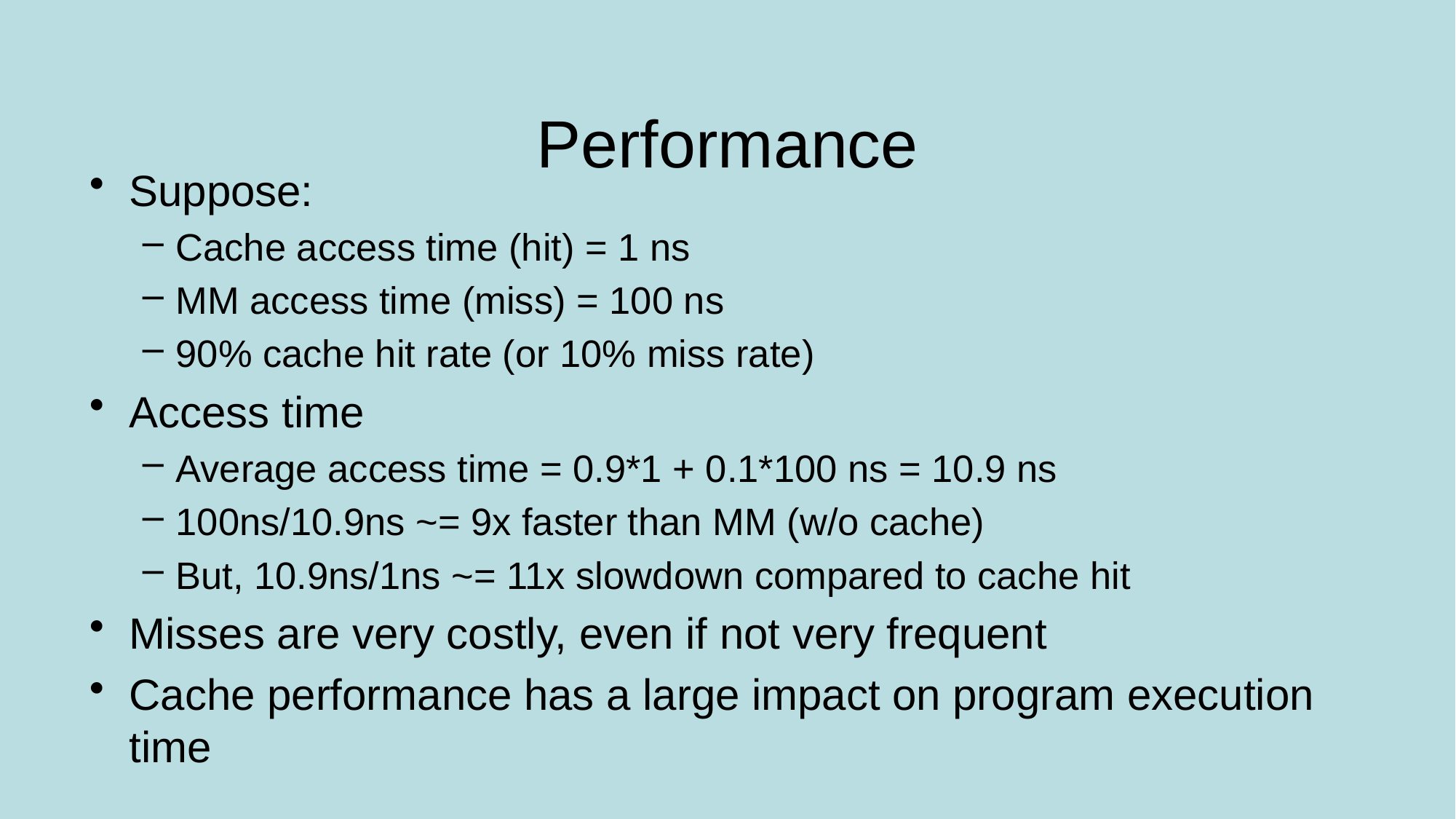

# Performance
Suppose:
Cache access time (hit) = 1 ns
MM access time (miss) = 100 ns
90% cache hit rate (or 10% miss rate)
Access time
Average access time = 0.9*1 + 0.1*100 ns = 10.9 ns
100ns/10.9ns ~= 9x faster than MM (w/o cache)
But, 10.9ns/1ns ~= 11x slowdown compared to cache hit
Misses are very costly, even if not very frequent
Cache performance has a large impact on program execution time